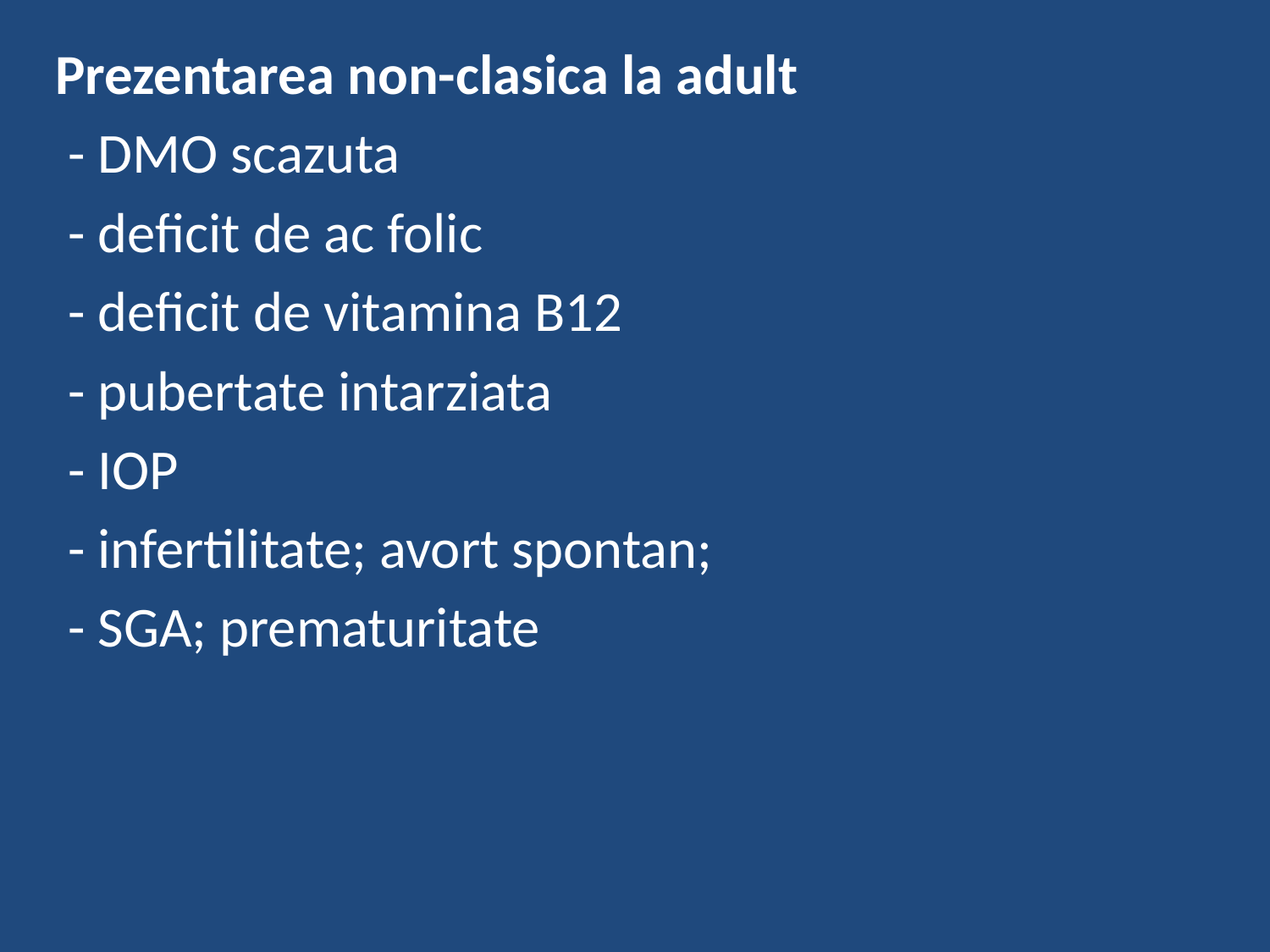

Prezentarea non-clasica la adult
 - DMO scazuta
 - deficit de ac folic
 - deficit de vitamina B12
 - pubertate intarziata
 - IOP
 - infertilitate; avort spontan;
 - SGA; prematuritate